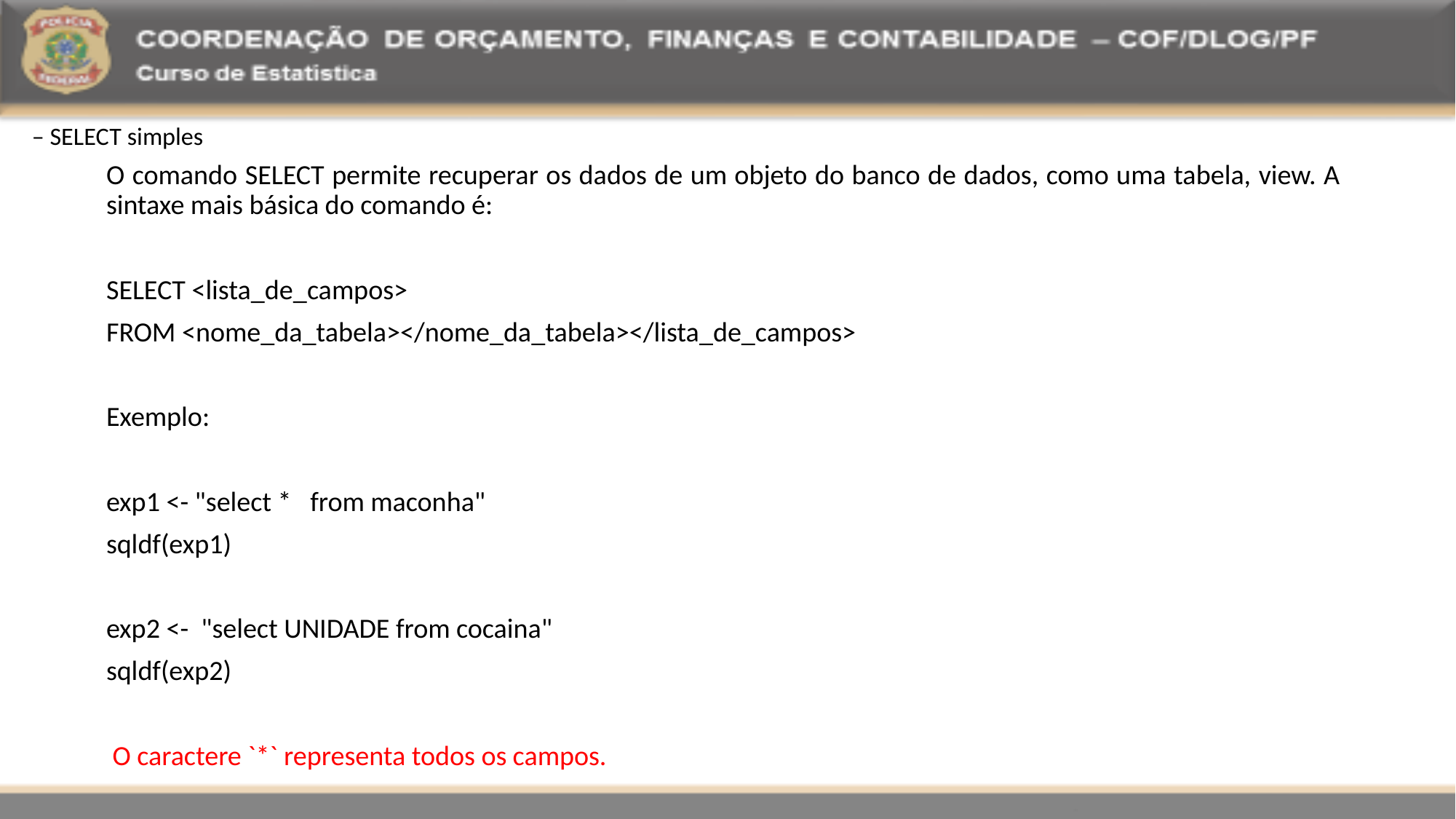

– SELECT simples
O comando SELECT permite recuperar os dados de um objeto do banco de dados, como uma tabela, view. A sintaxe mais básica do comando é:

SELECT <lista_de_campos>
FROM <nome_da_tabela></nome_da_tabela></lista_de_campos>

Exemplo:

exp1 <- "select *   from maconha"
sqldf(exp1)

exp2 <-  "select UNIDADE from cocaina"
sqldf(exp2)

 O caractere `*` representa todos os campos.